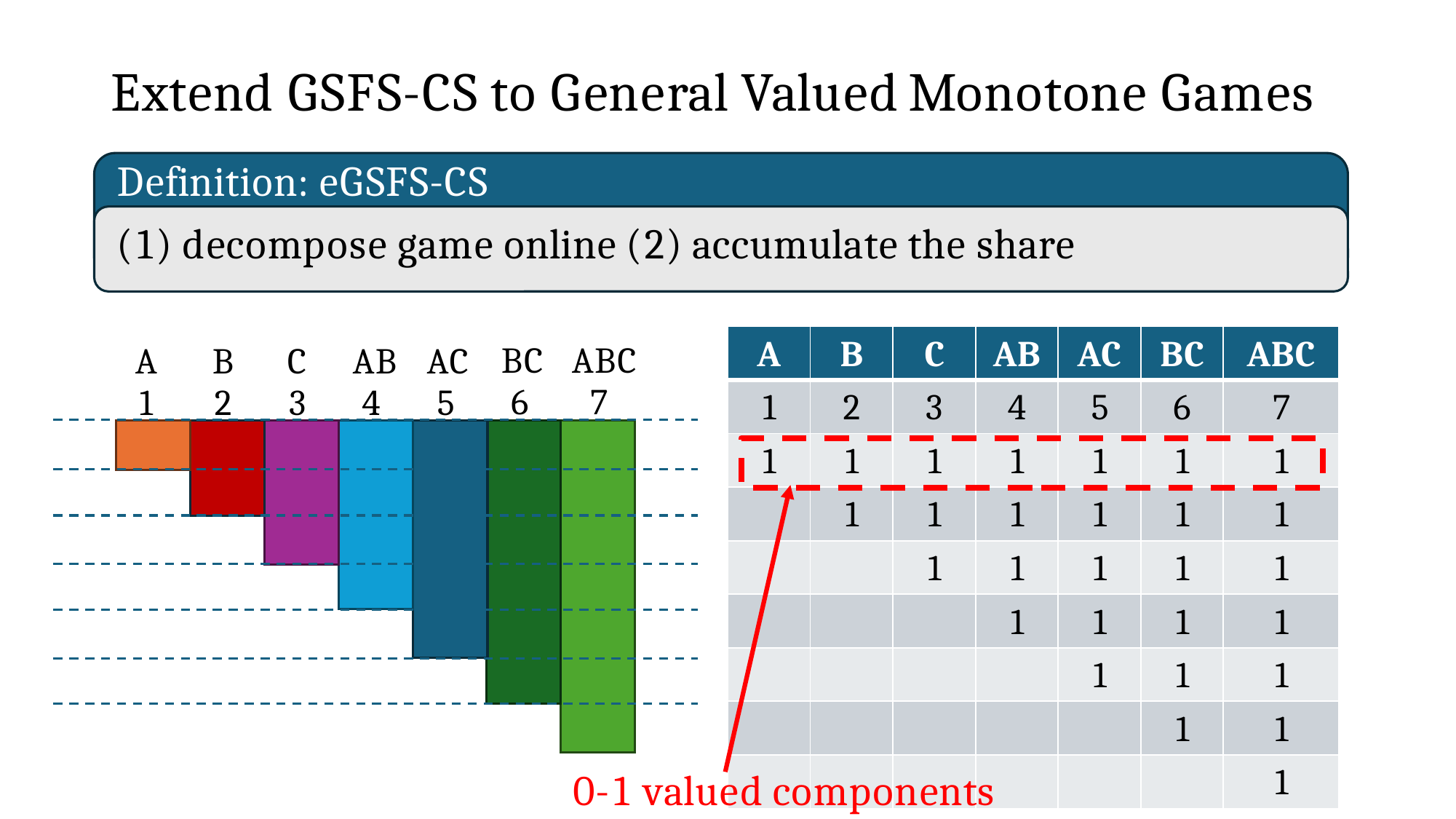

# Extend GSFS-CS to General Valued Monotone Games
Definition: eGSFS-CS

(1) decompose game online (2) accumulate the share
| A | B | C | AB | AC | BC | ABC |
| --- | --- | --- | --- | --- | --- | --- |
| 1 | 2 | 3 | 4 | 5 | 6 | 7 |
| 1 | 1 | 1 | 1 | 1 | 1 | 1 |
|  | 1 | 1 | 1 | 1 | 1 | 1 |
|  |  | 1 | 1 | 1 | 1 | 1 |
|  |  |  | 1 | 1 | 1 | 1 |
|  |  |  |  | 1 | 1 | 1 |
|  |  |  |  |  | 1 | 1 |
|  |  |  |  |  |  | 1 |
ABC
BC
A
B
C
AB
AC

7
6
1
2
3
4
5

0-1 valued components